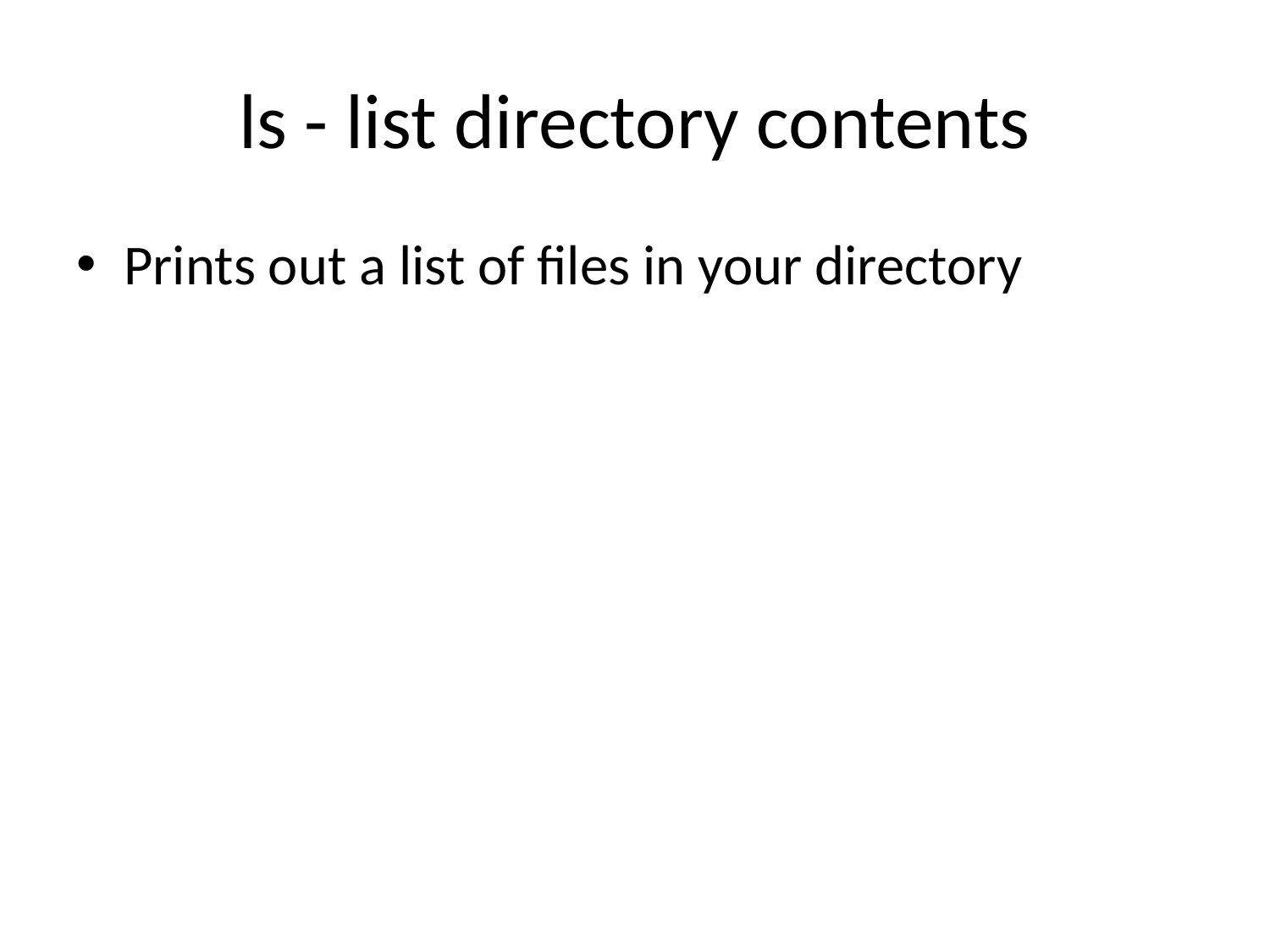

# ls - list directory contents
Prints out a list of files in your directory